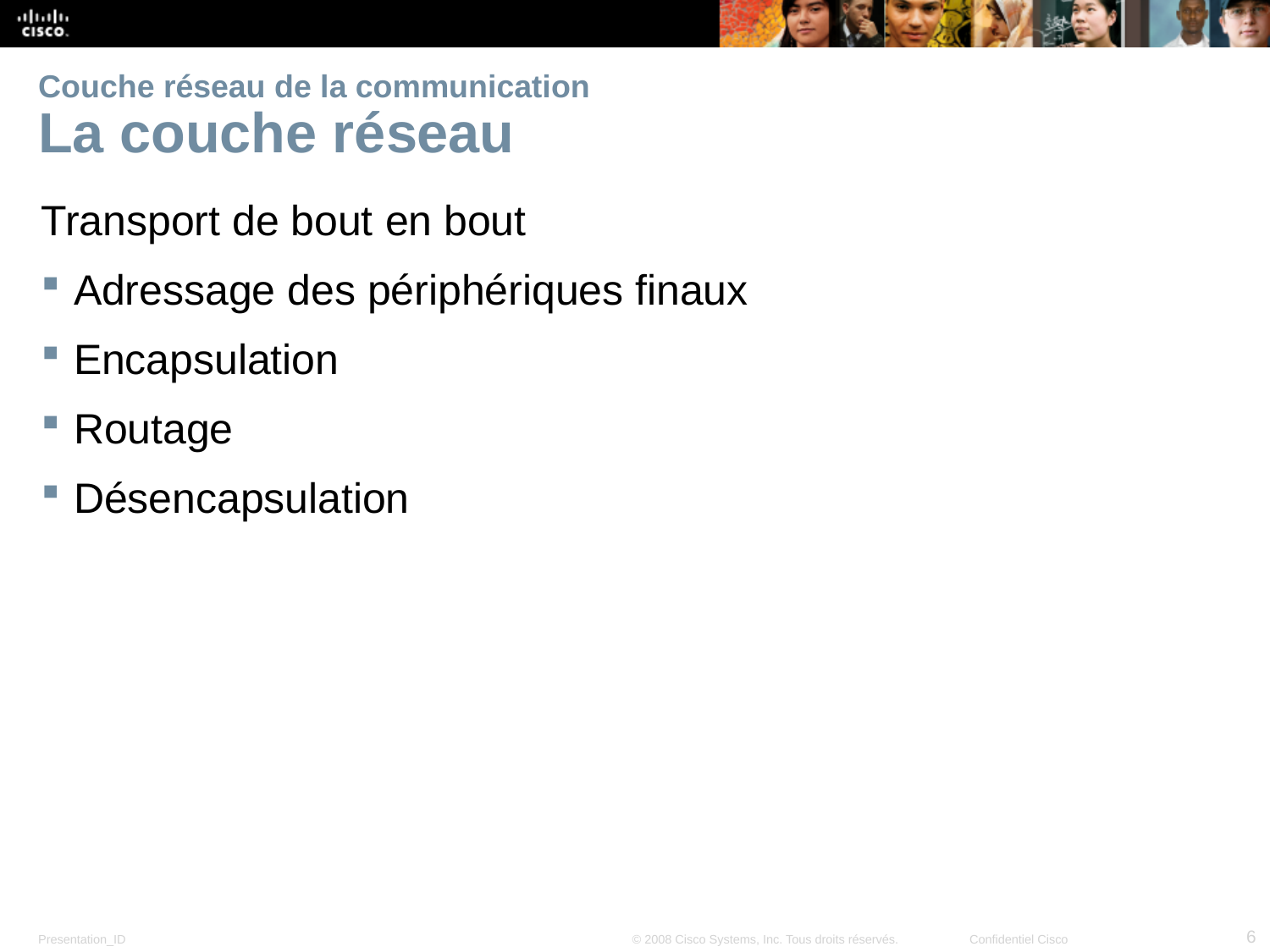

# Couche réseau de la communication La couche réseau
Transport de bout en bout
Adressage des périphériques finaux
Encapsulation
Routage
Désencapsulation